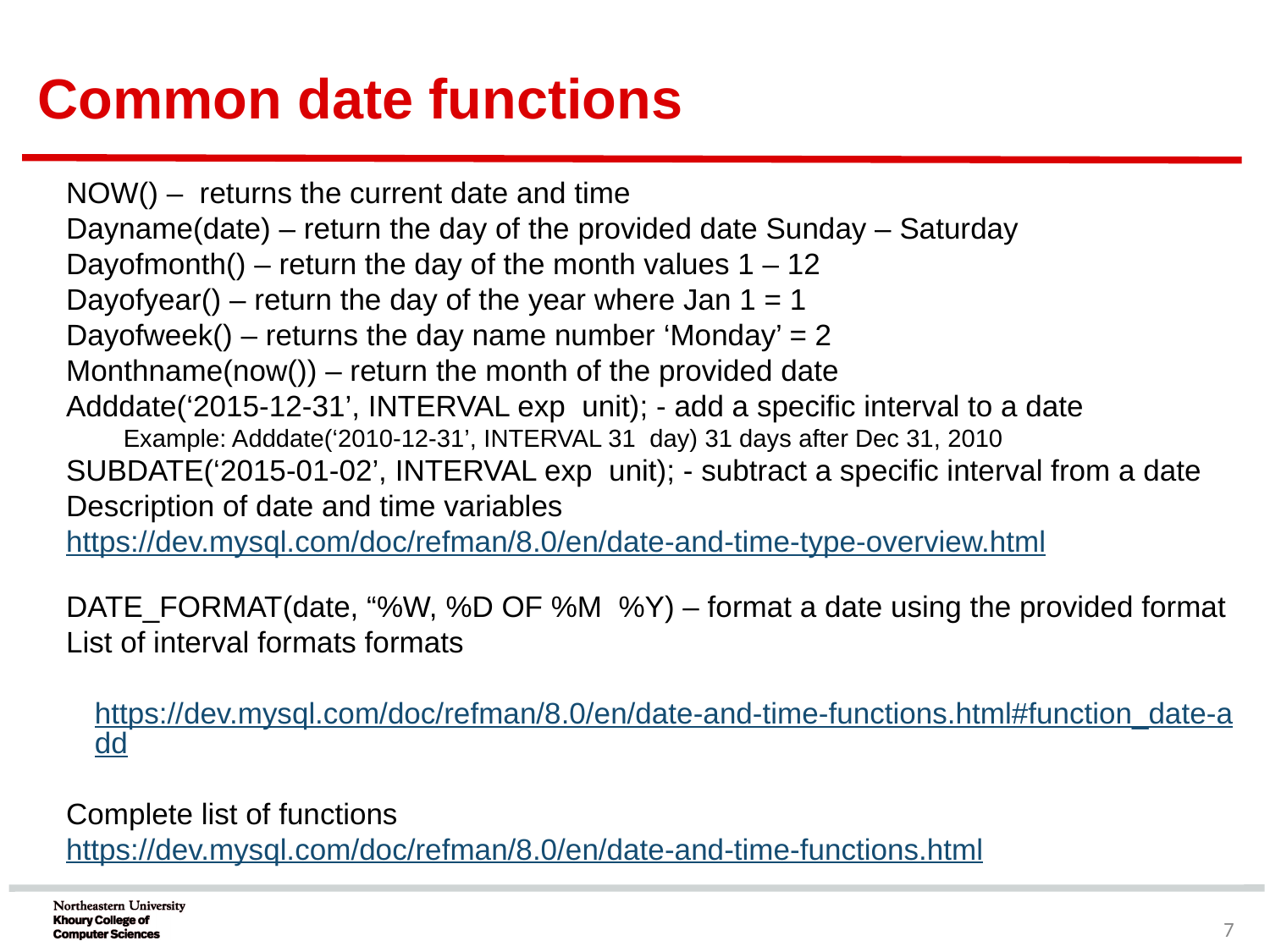

# Common date functions
NOW() –  returns the current date and time
Dayname(date) – return the day of the provided date Sunday – Saturday
Dayofmonth() – return the day of the month values 1 – 12
Dayofyear() – return the day of the year where Jan 1 = 1
Dayofweek() – returns the day name number ‘Monday’ = 2
Monthname(now()) – return the month of the provided date
Adddate(‘2015-12-31’, INTERVAL exp  unit); - add a specific interval to a date
Example: Adddate(‘2010-12-31’, INTERVAL 31  day) 31 days after Dec 31, 2010
SUBDATE(‘2015-01-02’, INTERVAL exp  unit); - subtract a specific interval from a date
Description of date and time variables
https://dev.mysql.com/doc/refman/8.0/en/date-and-time-type-overview.html

DATE_FORMAT(date, “%W, %D OF %M  %Y) – format a date using the provided format
List of interval formats formats
 https://dev.mysql.com/doc/refman/8.0/en/date-and-time-functions.html#function_date-add

Complete list of functions
https://dev.mysql.com/doc/refman/8.0/en/date-and-time-functions.html